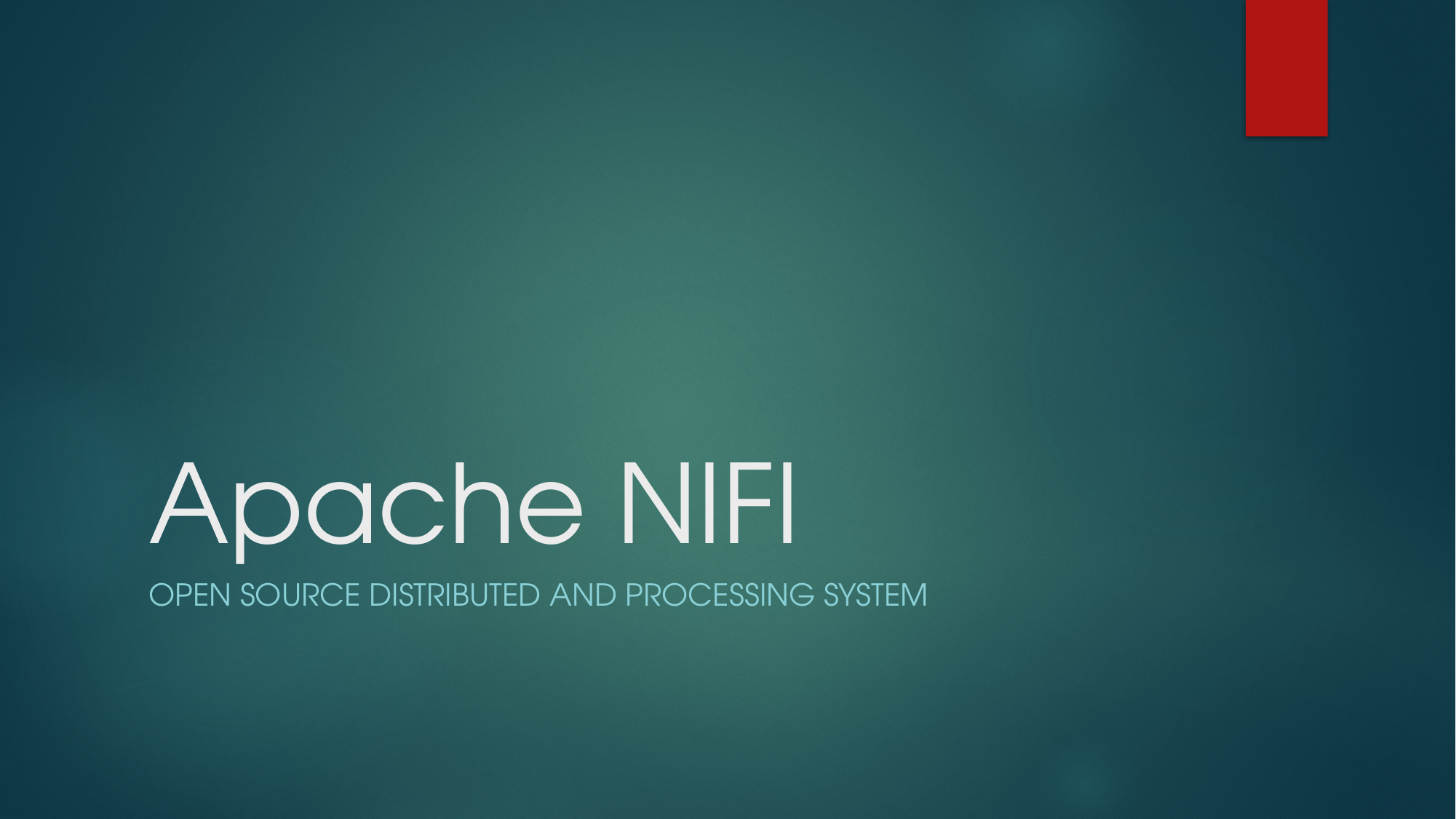

# Apache NIFI
Open Source Distributed and Processing System